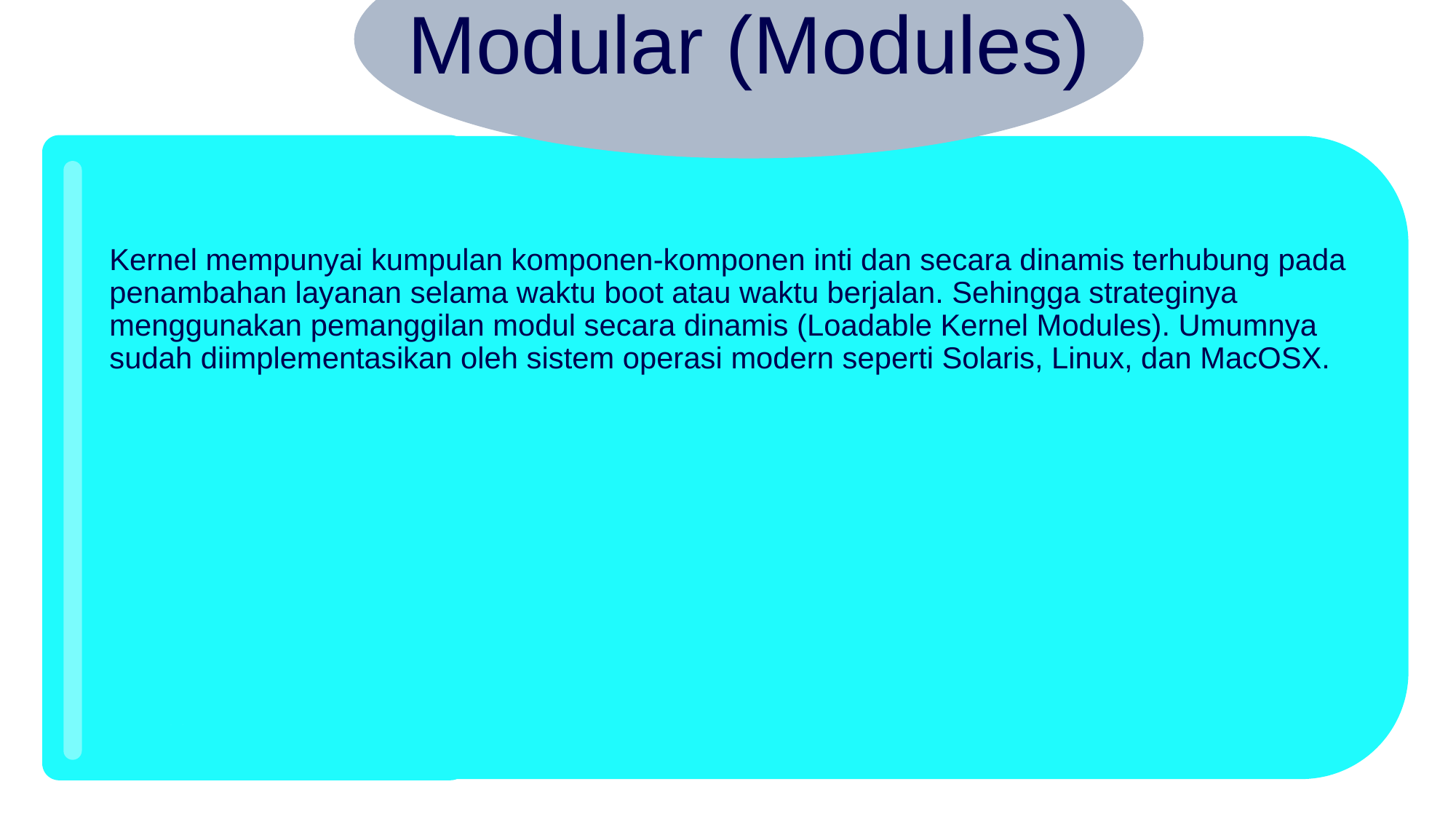

Modular (Modules)

Kernel mempunyai kumpulan komponen-komponen inti dan secara dinamis terhubung pada penambahan layanan selama waktu boot atau waktu berjalan. Sehingga strateginya menggunakan pemanggilan modul secara dinamis (Loadable Kernel Modules). Umumnya sudah diimplementasikan oleh sistem operasi modern seperti Solaris, Linux, dan MacOSX.